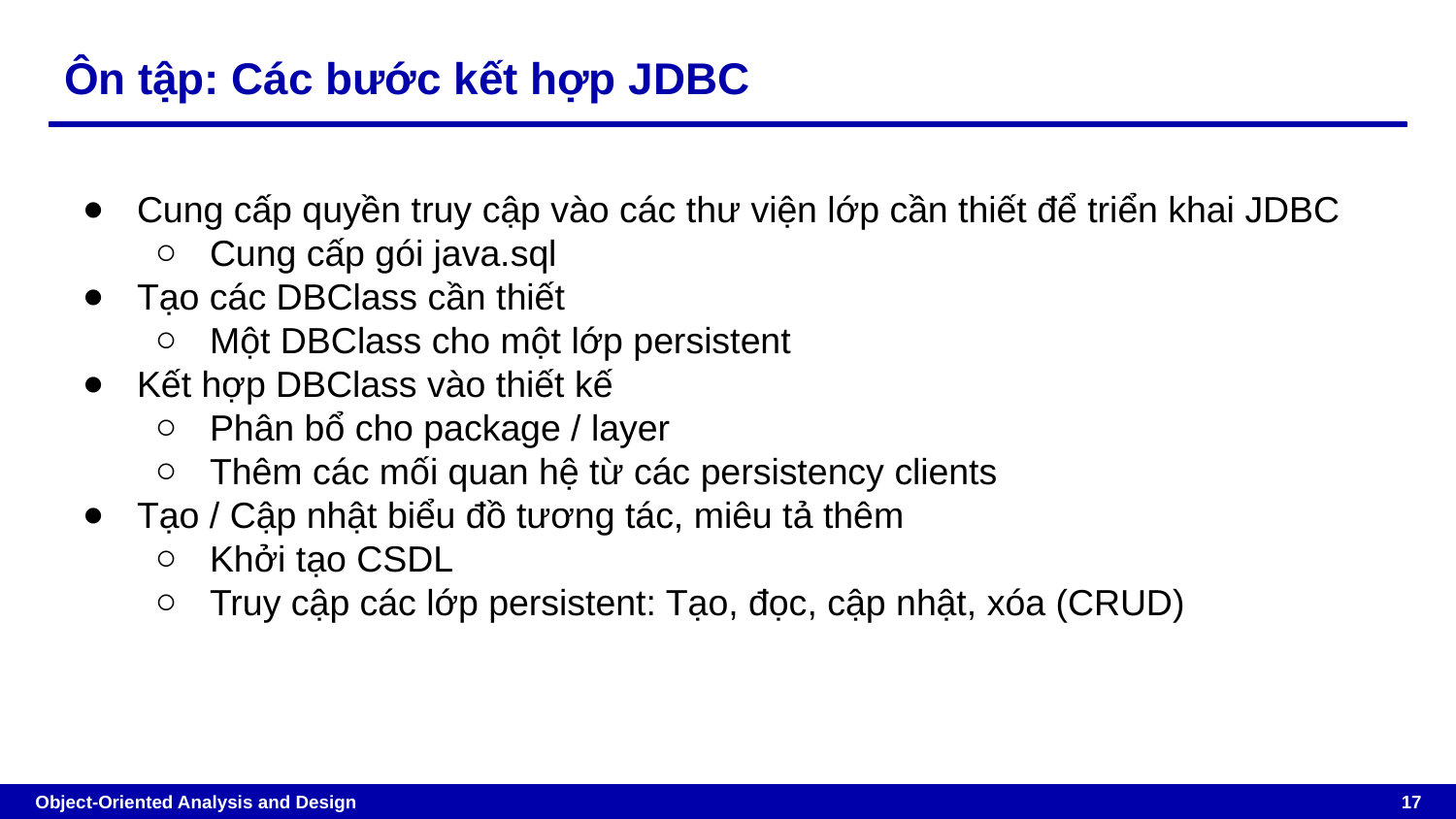

Ôn tập: Các bước kết hợp JDBC

Cung cấp quyền truy cập vào các thư viện lớp cần thiết để triển khai JDBC
Cung cấp gói java.sql
Tạo các DBClass cần thiết
Một DBClass cho một lớp persistent
Kết hợp DBClass vào thiết kế
Phân bổ cho package / layer
Thêm các mối quan hệ từ các persistency clients
Tạo / Cập nhật biểu đồ tương tác, miêu tả thêm
Khởi tạo CSDL
Truy cập các lớp persistent: Tạo, đọc, cập nhật, xóa (CRUD)
17
Object-Oriented Analysis and Design